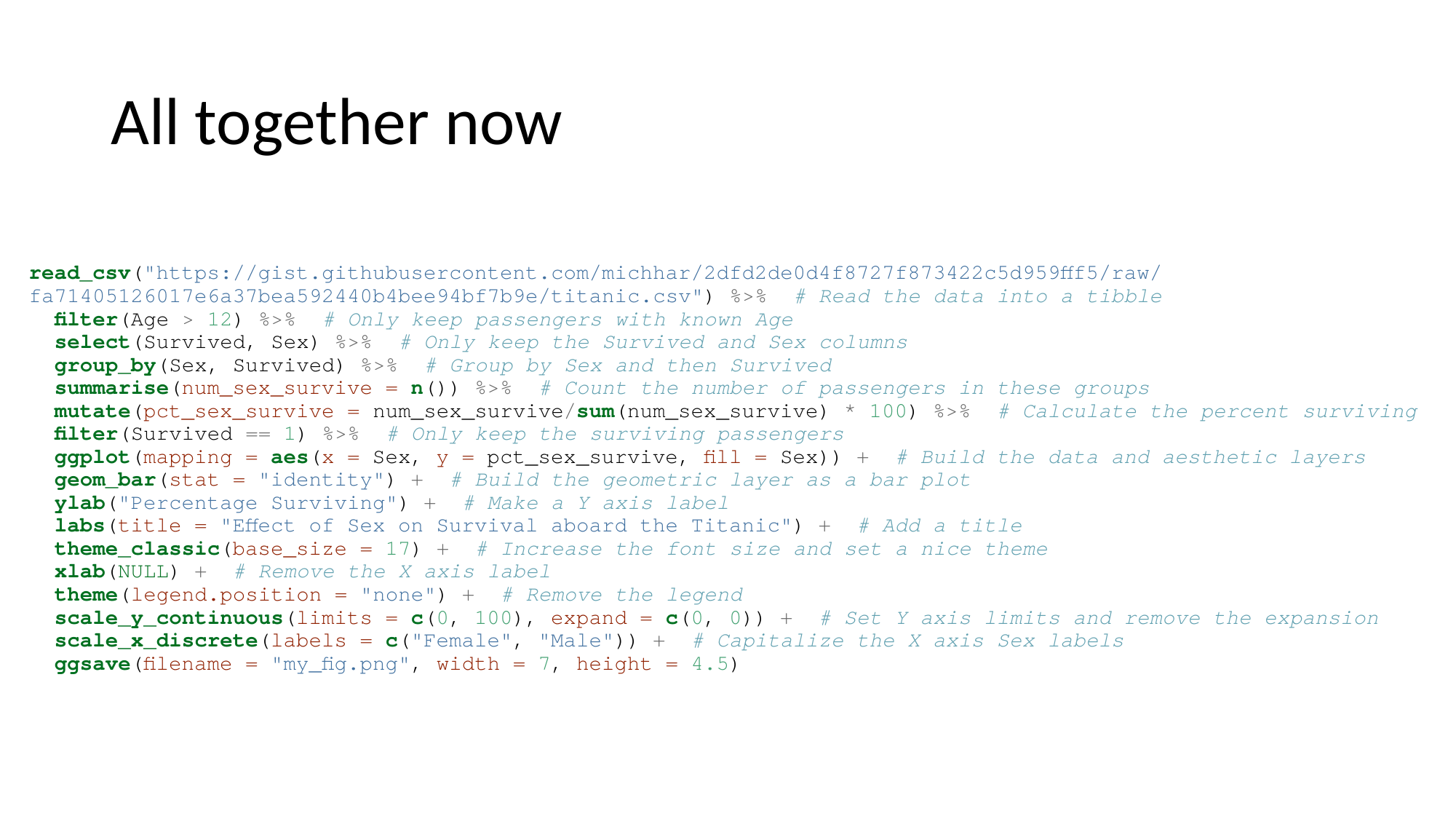

# All together now
read_csv("https://gist.githubusercontent.com/michhar/2dfd2de0d4f8727f873422c5d959fff5/raw/fa71405126017e6a37bea592440b4bee94bf7b9e/titanic.csv") %>%  # Read the data into a tibble
  filter(Age > 12) %>%  # Only keep passengers with known Age
  select(Survived, Sex) %>%  # Only keep the Survived and Sex columns
  group_by(Sex, Survived) %>%  # Group by Sex and then Survived
  summarise(num_sex_survive = n()) %>%  # Count the number of passengers in these groups
  mutate(pct_sex_survive = num_sex_survive/sum(num_sex_survive) * 100) %>%  # Calculate the percent surviving
  filter(Survived == 1) %>%  # Only keep the surviving passengers
  ggplot(mapping = aes(x = Sex, y = pct_sex_survive, fill = Sex)) +  # Build the data and aesthetic layers
  geom_bar(stat = "identity") +  # Build the geometric layer as a bar plot
  ylab("Percentage Surviving") +  # Make a Y axis label
  labs(title = "Effect of Sex on Survival aboard the Titanic") +  # Add a title
  theme_classic(base_size = 17) +  # Increase the font size and set a nice theme
  xlab(NULL) +  # Remove the X axis label
  theme(legend.position = "none") +  # Remove the legend
  scale_y_continuous(limits = c(0, 100), expand = c(0, 0)) +  # Set Y axis limits and remove the expansion
  scale_x_discrete(labels = c("Female", "Male")) +  # Capitalize the X axis Sex labels
  ggsave(filename = "my_fig.png", width = 7, height = 4.5)